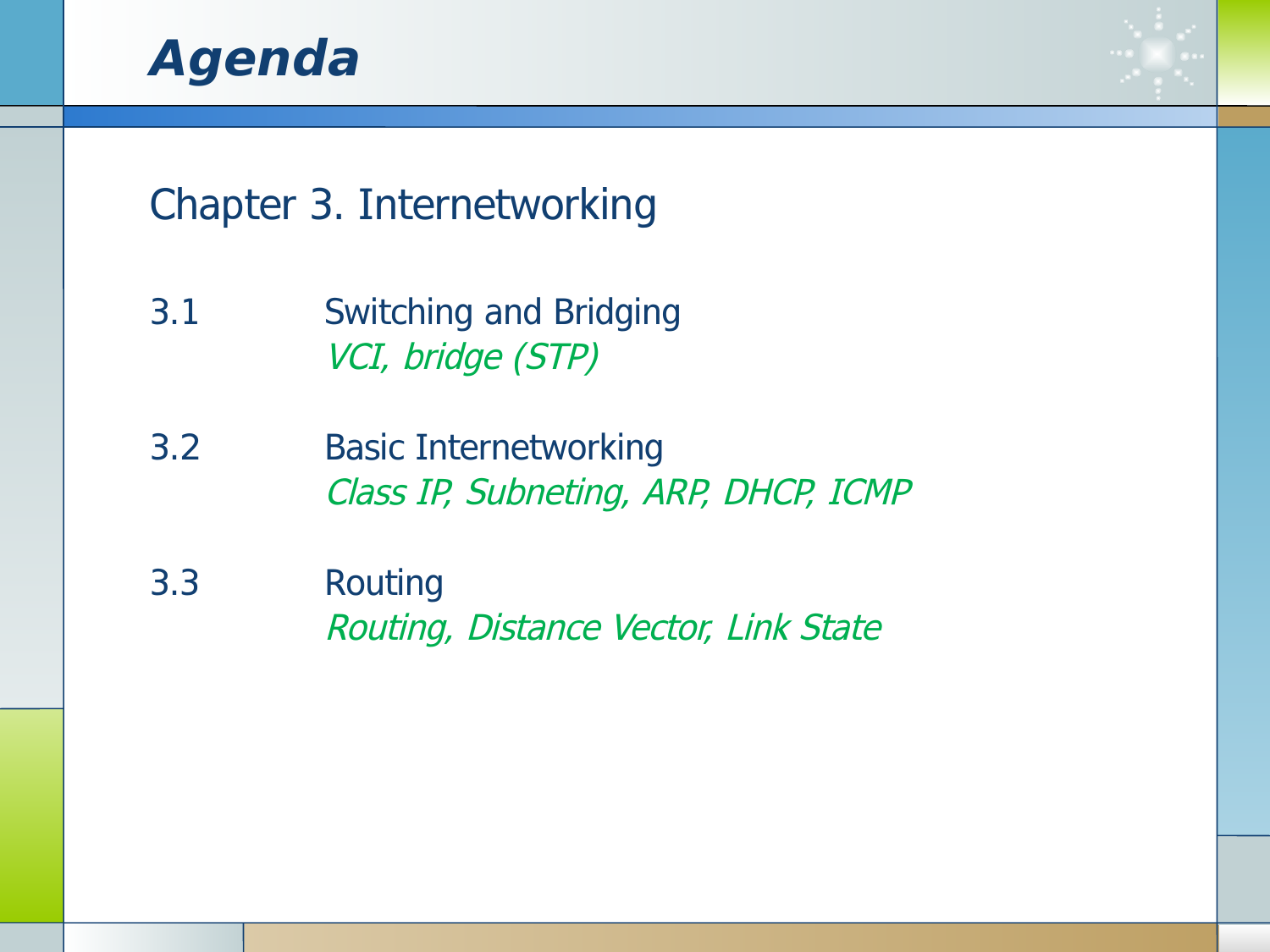

# Agenda
Chapter 3. Internetworking

3.1 	Switching and Bridging
		VCI, bridge (STP)

3.2 	Basic Internetworking
		Class IP, Subneting, ARP, DHCP, ICMP

3.3 	Routing
		Routing, Distance Vector, Link State